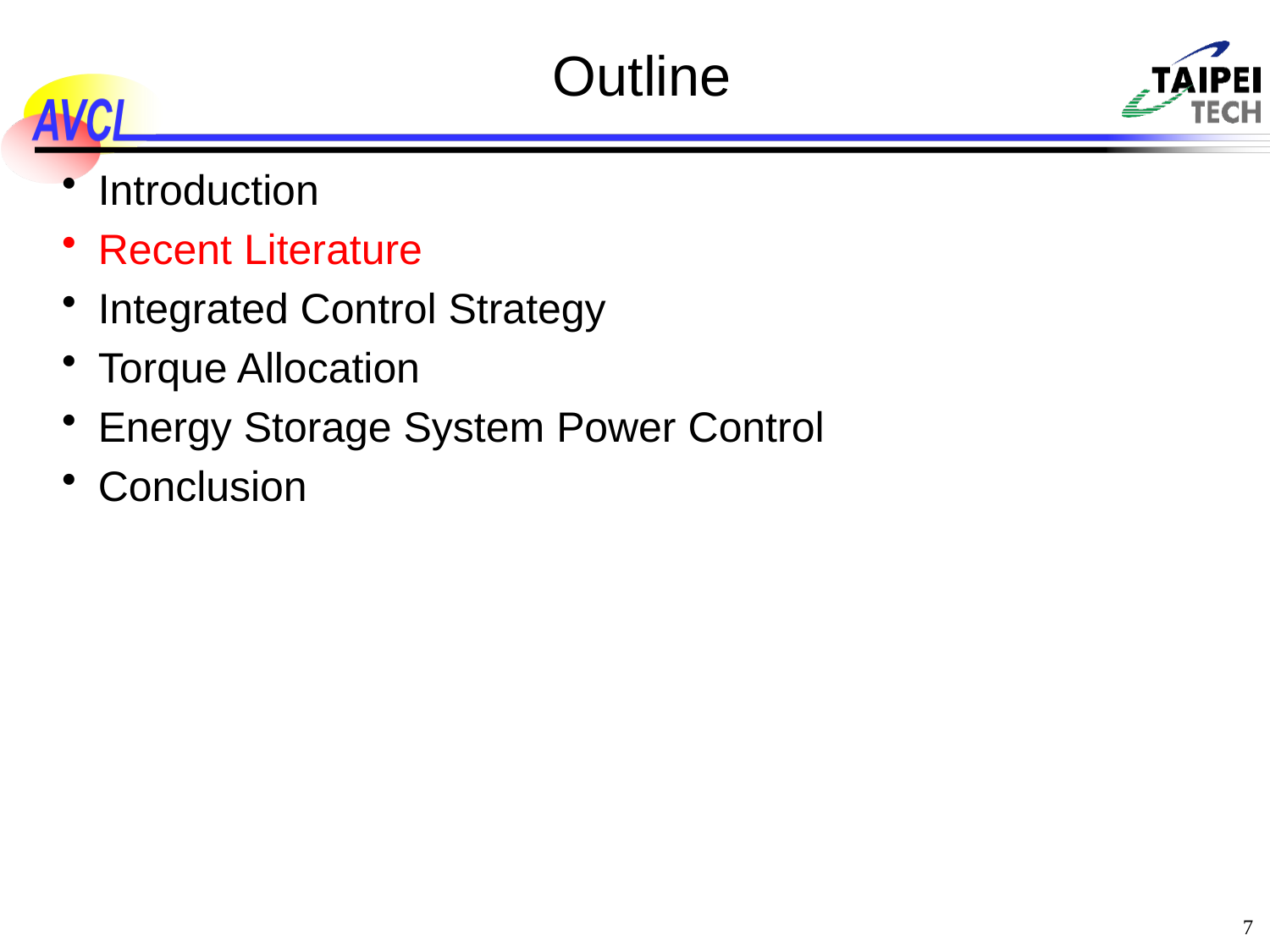

# Outline
Introduction
Recent Literature
Integrated Control Strategy
Torque Allocation
Energy Storage System Power Control
Conclusion

    7